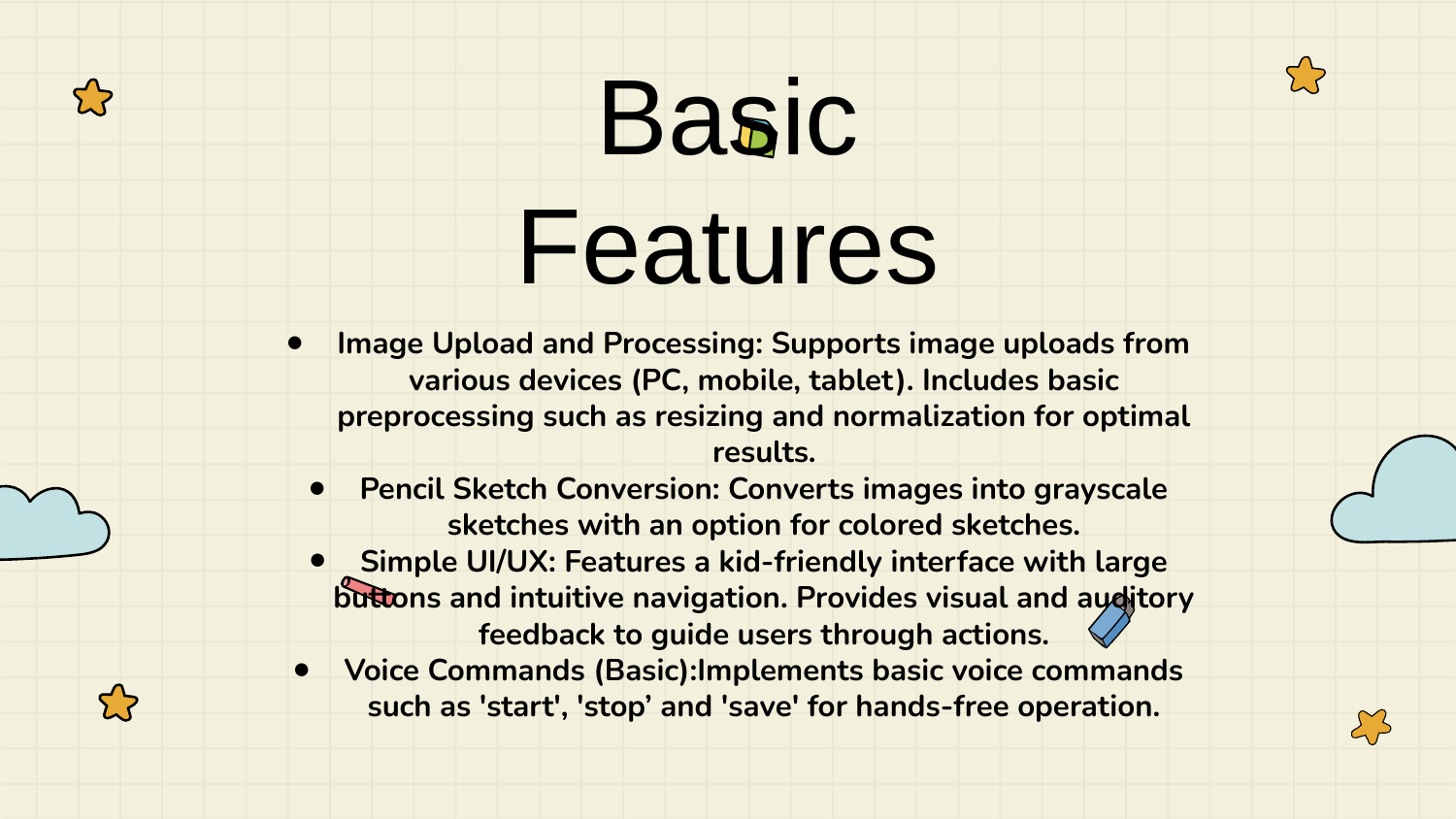

# Basic Features
Image Upload and Processing: Supports image uploads from various devices (PC, mobile, tablet). Includes basic preprocessing such as resizing and normalization for optimal results.
Pencil Sketch Conversion: Converts images into grayscale sketches with an option for colored sketches.
Simple UI/UX: Features a kid-friendly interface with large buttons and intuitive navigation. Provides visual and auditory feedback to guide users through actions.
Voice Commands (Basic):Implements basic voice commands such as 'start', 'stop’ and 'save' for hands-free operation.